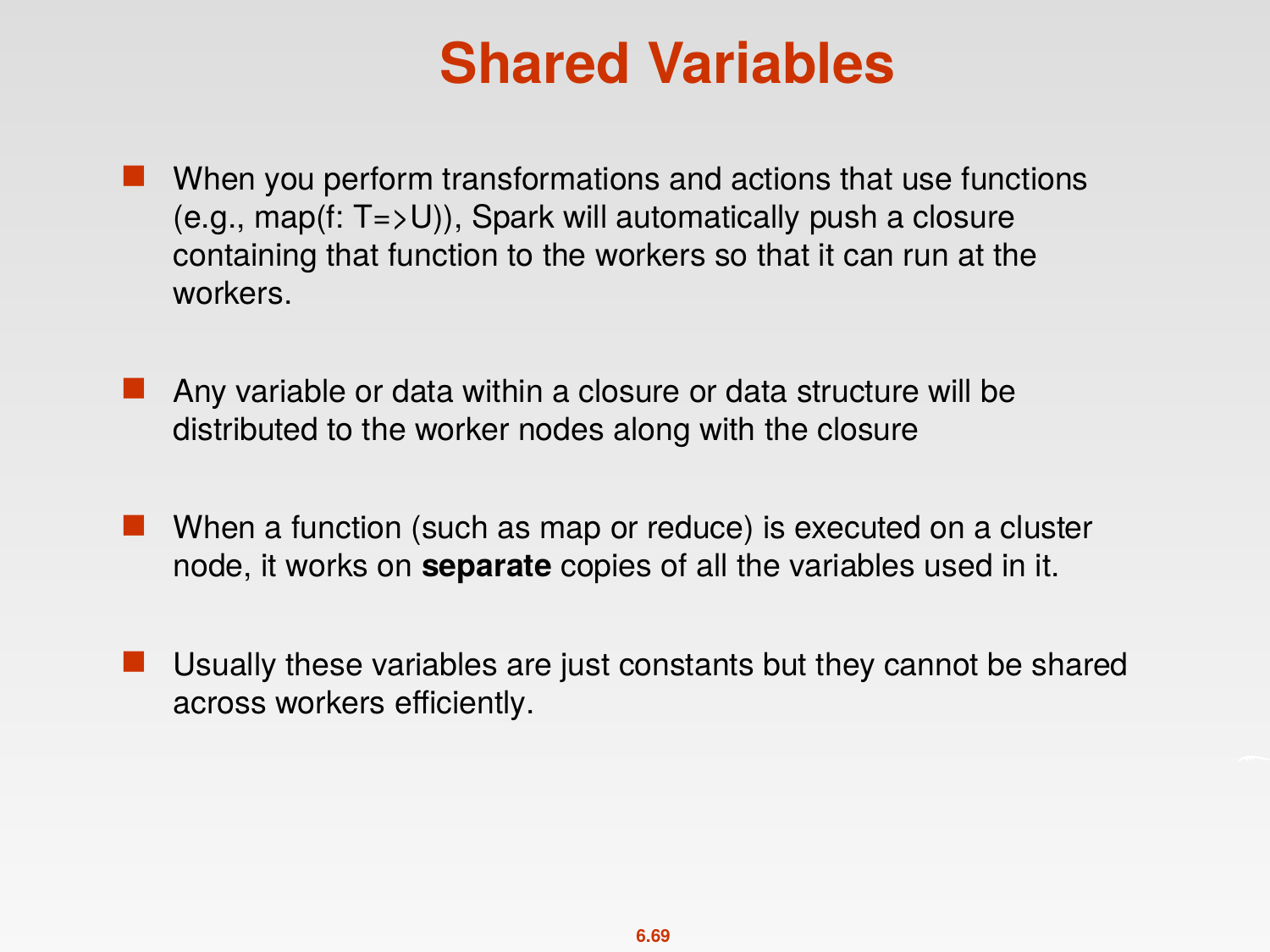

# Shared Variables
When you perform transformations and actions that use functions (e.g., map(f: T=>U)), Spark will automatically push a closure containing that function to the workers so that it can run at the workers.

Any variable or data within a closure or data structure will be distributed to the worker nodes along with the closure

When a function (such as map or reduce) is executed on a cluster node, it works on separate copies of all the variables used in it.

Usually these variables are just constants but they cannot be shared across workers efficiently.